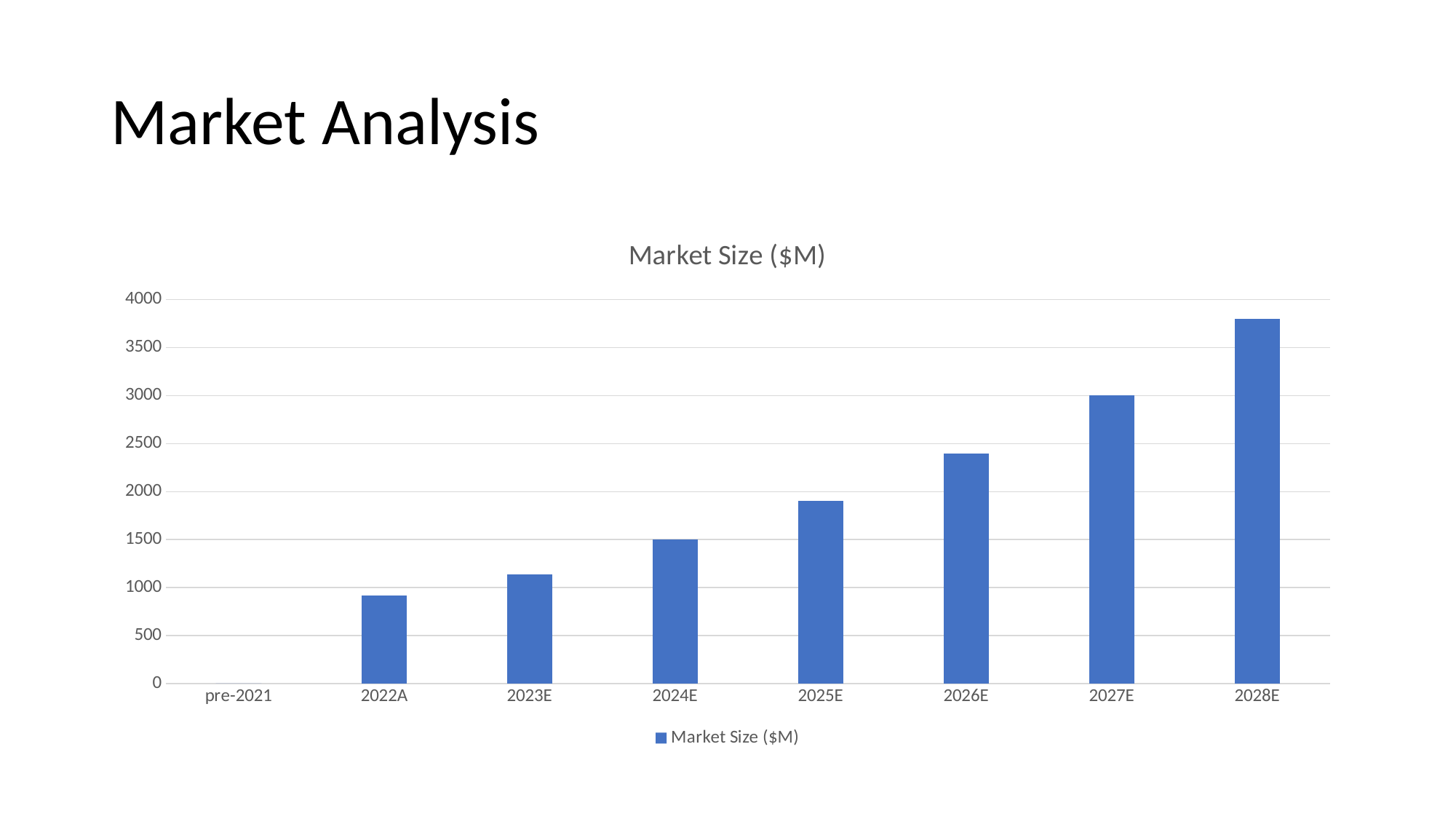

# Market Analysis

### Chart:

| Category | Market Size ($M) |
|---|---|
| pre-2021 | 0.0 |
| 2022A | 917.0 |
| 2023E | 1140.0 |
| 2024E | 1500.0 |
| 2025E | 1900.0 |
| 2026E | 2400.0 |
| 2027E | 3000.0 |
| 2028E | 3800.0 |